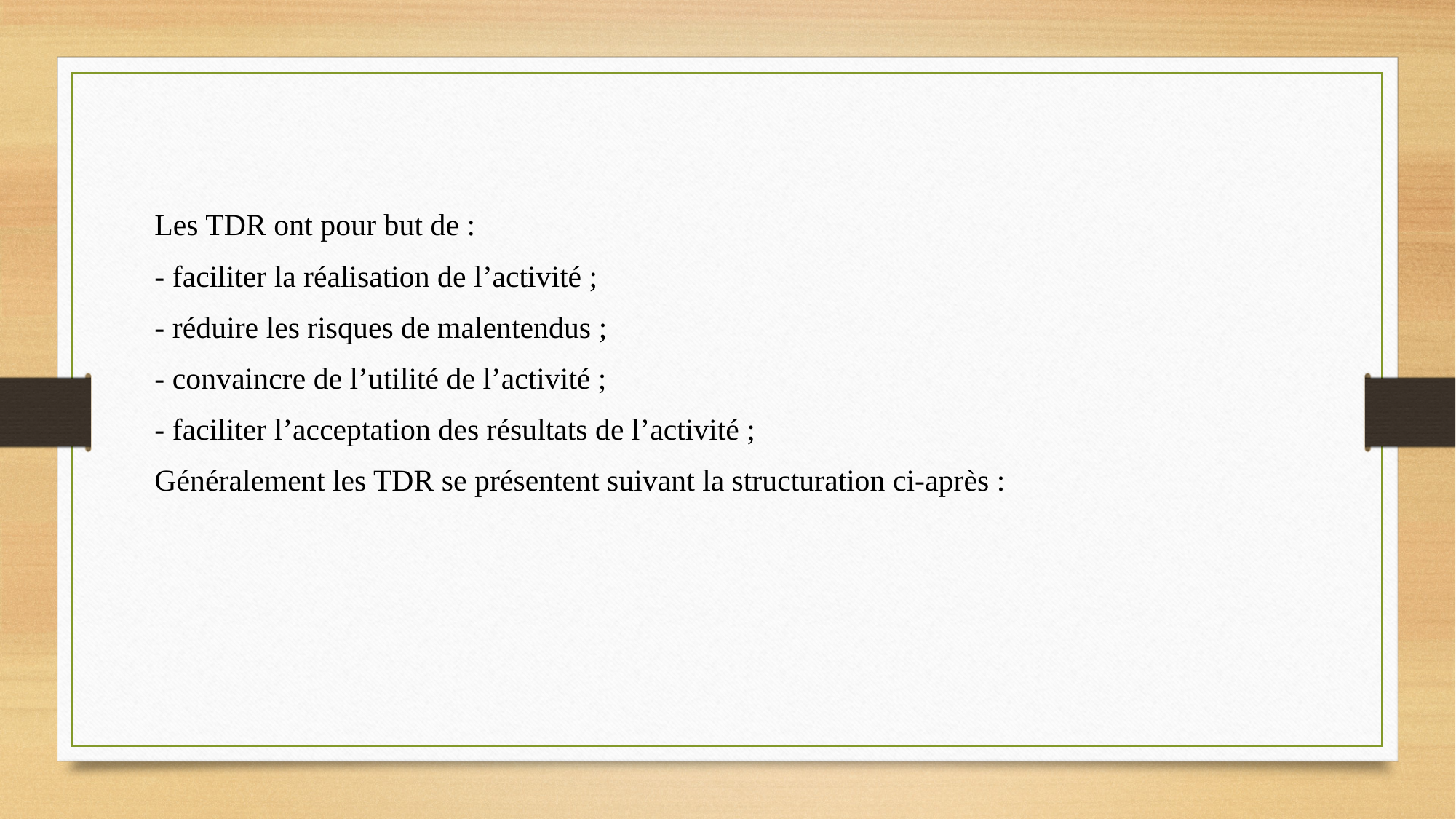

Les TDR ont pour but de :
- faciliter la réalisation de l’activité ;
- réduire les risques de malentendus ;
- convaincre de l’utilité de l’activité ;
- faciliter l’acceptation des résultats de l’activité ;
Généralement les TDR se présentent suivant la structuration ci-après :